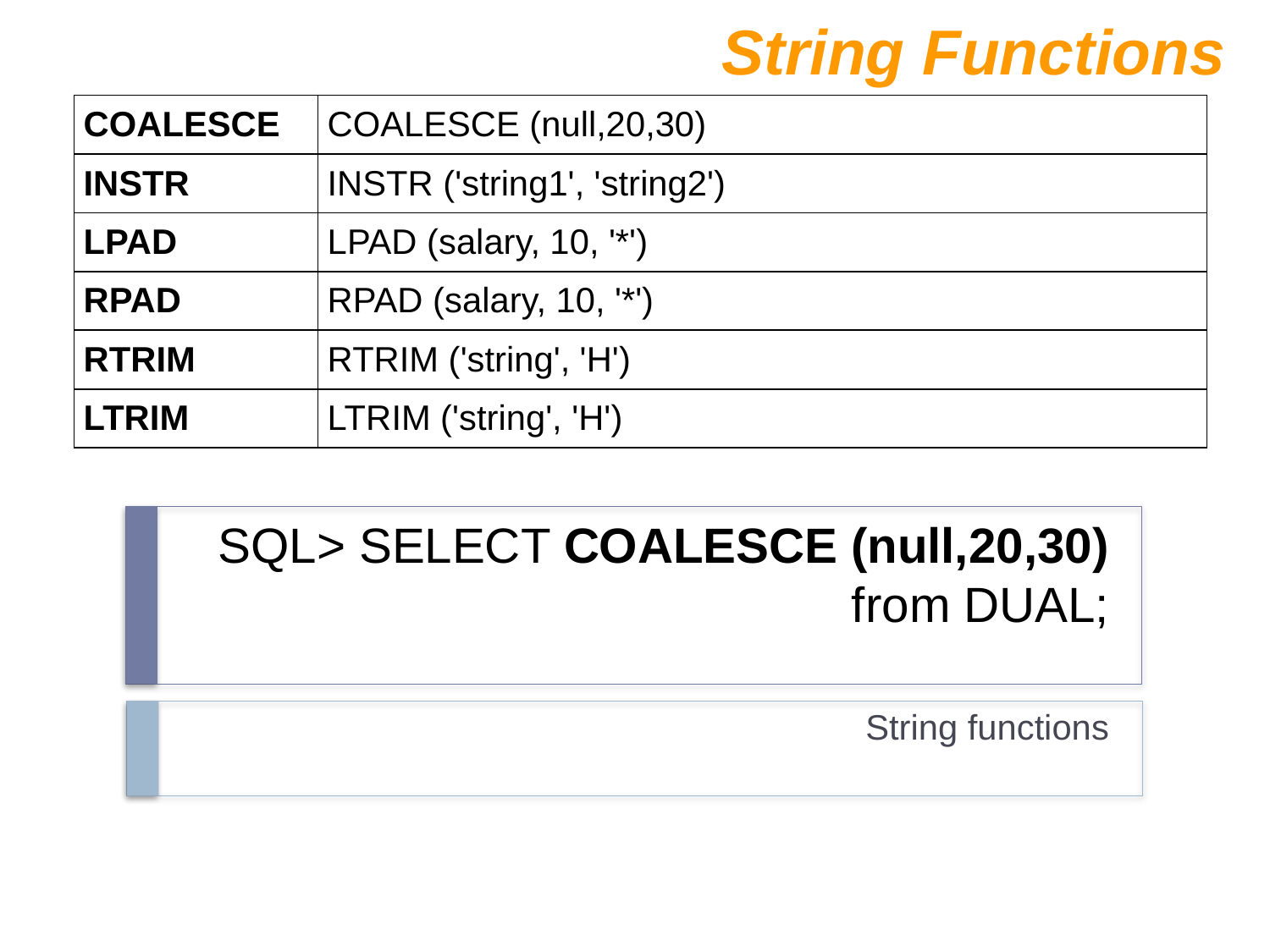

String Functions
| COALESCE | COALESCE (null,20,30) |
| --- | --- |
| INSTR | INSTR ('string1', 'string2') |
| LPAD | LPAD (salary, 10, '\*') |
| RPAD | RPAD (salary, 10, '\*') |
| RTRIM | RTRIM ('string', 'H') |
| LTRIM | LTRIM ('string', 'H') |

# SQL> SELECT COALESCE (null,20,30) from DUAL;
String functions